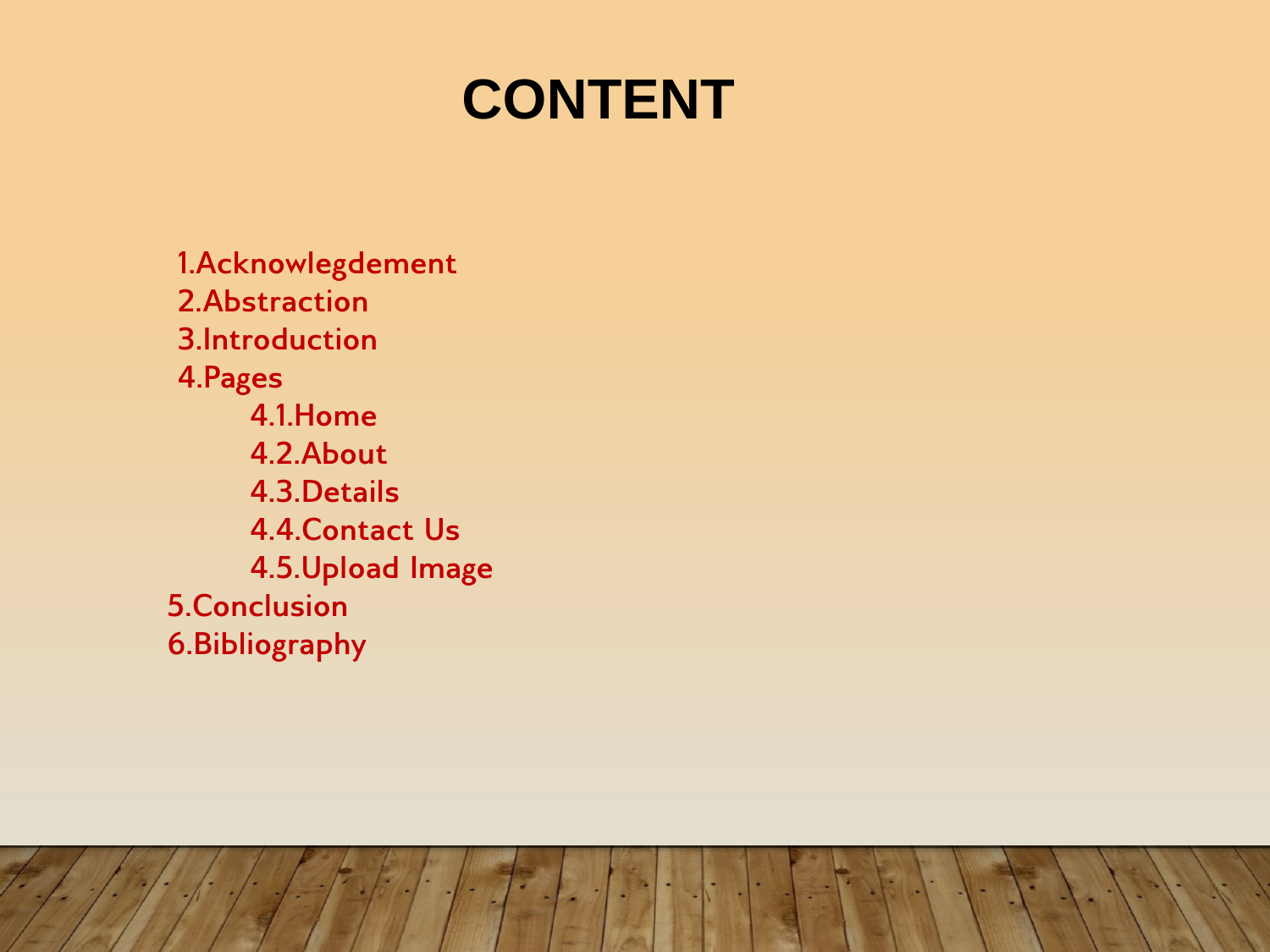

CONTENT

 1.Acknowlegdement
 2.Abstraction
 3.Introduction
 4.Pages
        4.1.Home
        4.2.About
        4.3.Details
        4.4.Contact Us
        4.5.Upload Image
5.Conclusion
6.Bibliography